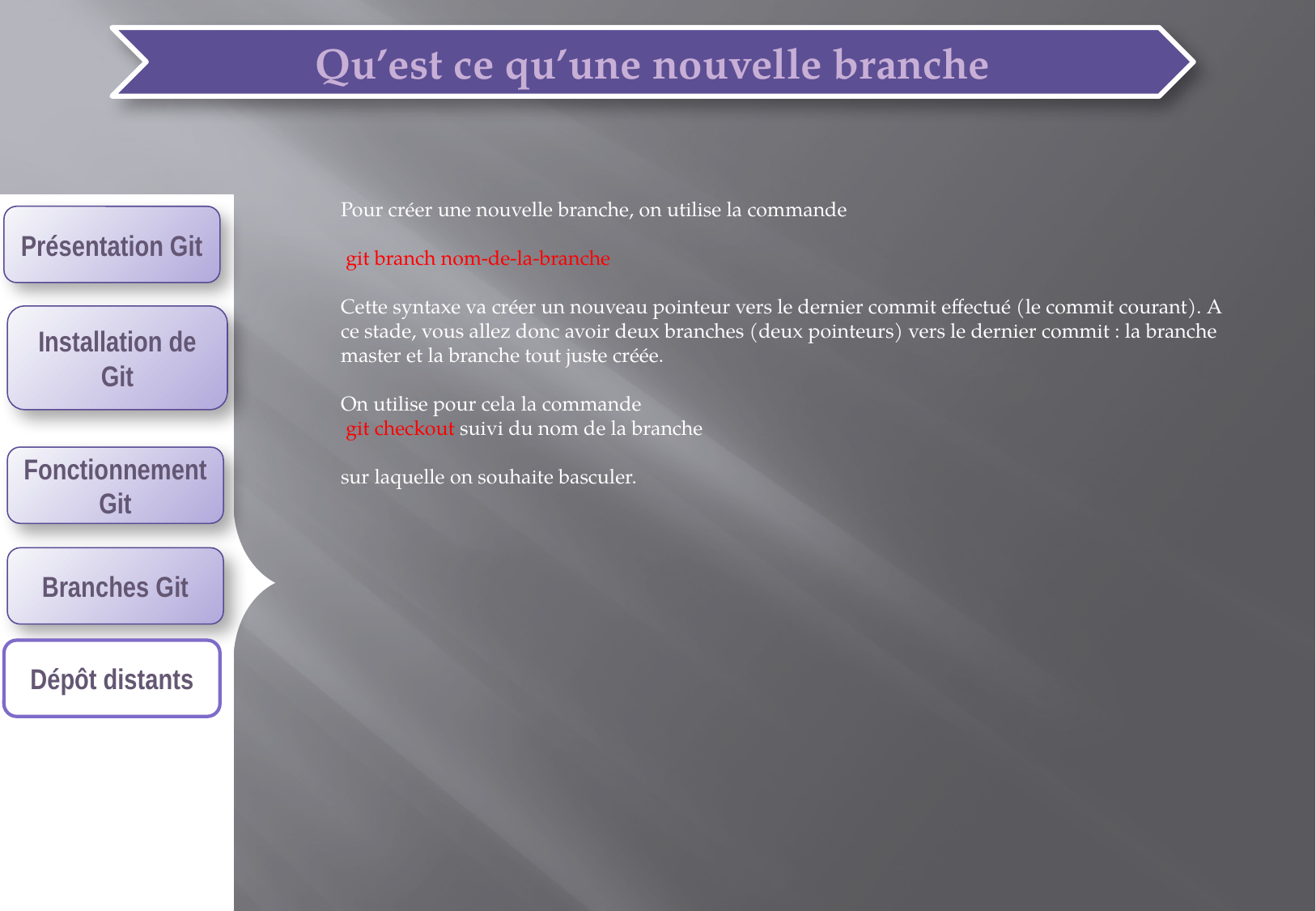

Qu’est ce qu’une nouvelle branche
Pour créer une nouvelle branche, on utilise la commande

 git branch nom-de-la-branche

Cette syntaxe va créer un nouveau pointeur vers le dernier commit effectué (le commit courant). A ce stade, vous allez donc avoir deux branches (deux pointeurs) vers le dernier commit : la branche master et la branche tout juste créée.

On utilise pour cela la commande
 git checkout suivi du nom de la branche

sur laquelle on souhaite basculer.

Présentation Git
Installation de Git
Fonctionnement Git
Branches Git

Dépôt distants